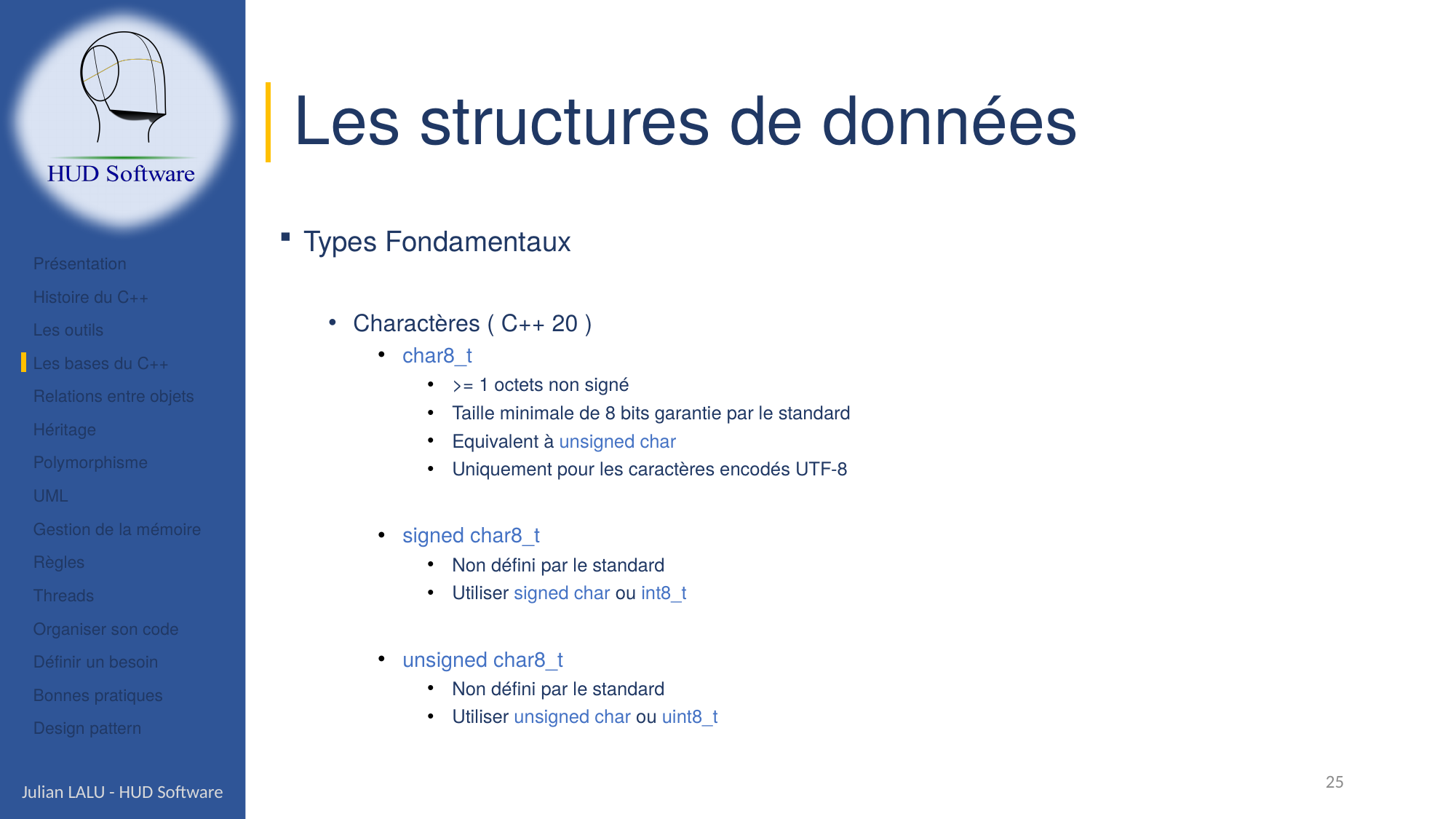

# Les structures de données
Types Fondamentaux

Charactères ( C++ 20 )
char8_t
>= 1 octets non signé
Taille minimale de 8 bits garantie par le standard
Equivalent à unsigned char
Uniquement pour les caractères encodés UTF-8

signed char8_t
Non défini par le standard
Utiliser signed char ou int8_t

unsigned char8_t
Non défini par le standard
Utiliser unsigned char ou uint8_t

Présentation
Histoire du C++
Les outils
Les bases du C++
Relations entre objets
Héritage
Polymorphisme
UML
Gestion de la mémoire
Règles
Threads
Organiser son code
Définir un besoin
Bonnes pratiques
Design pattern
25